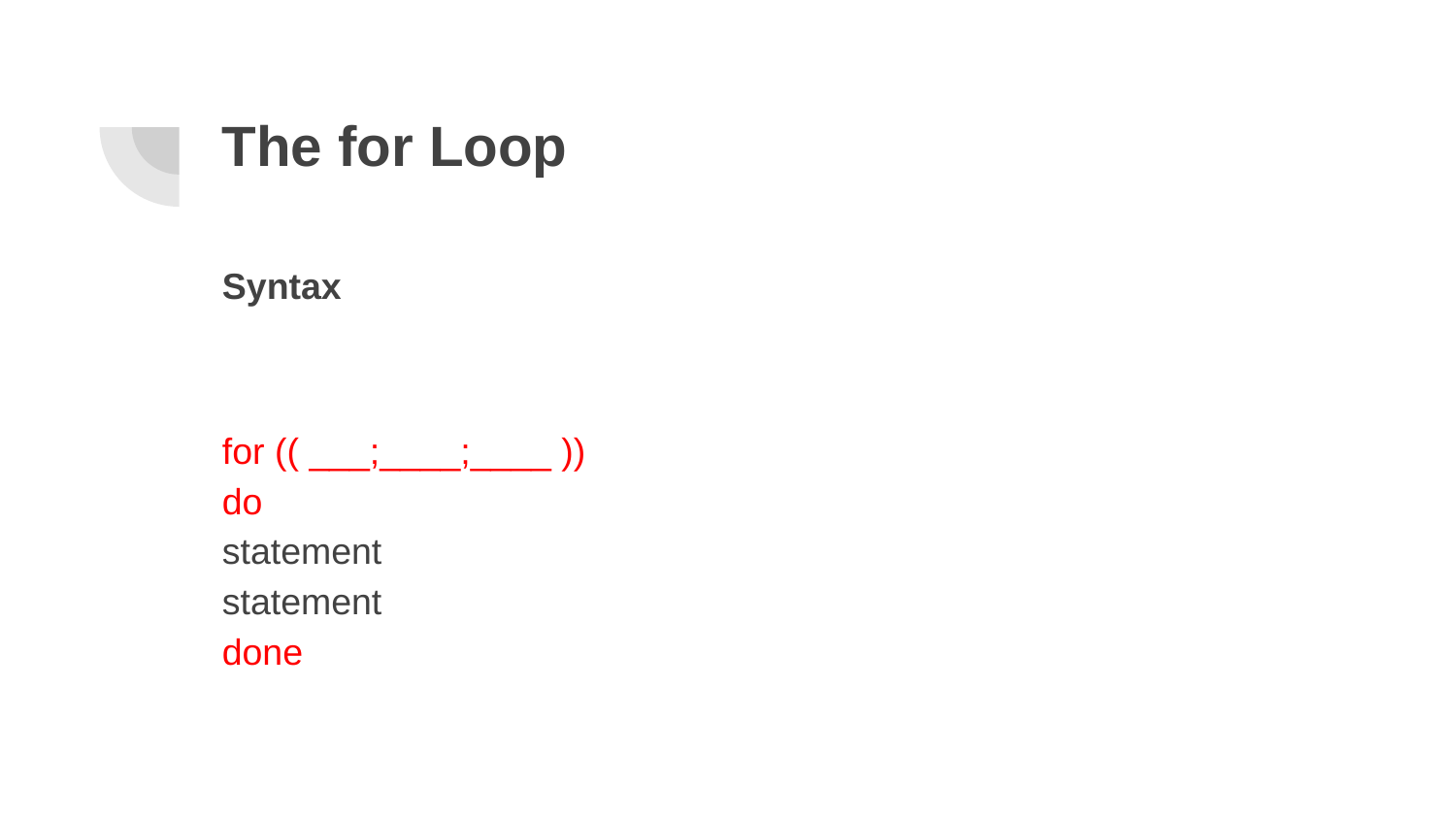

# The for Loop
Syntax

for (( ___;____;____ ))
do
statement
statement
done